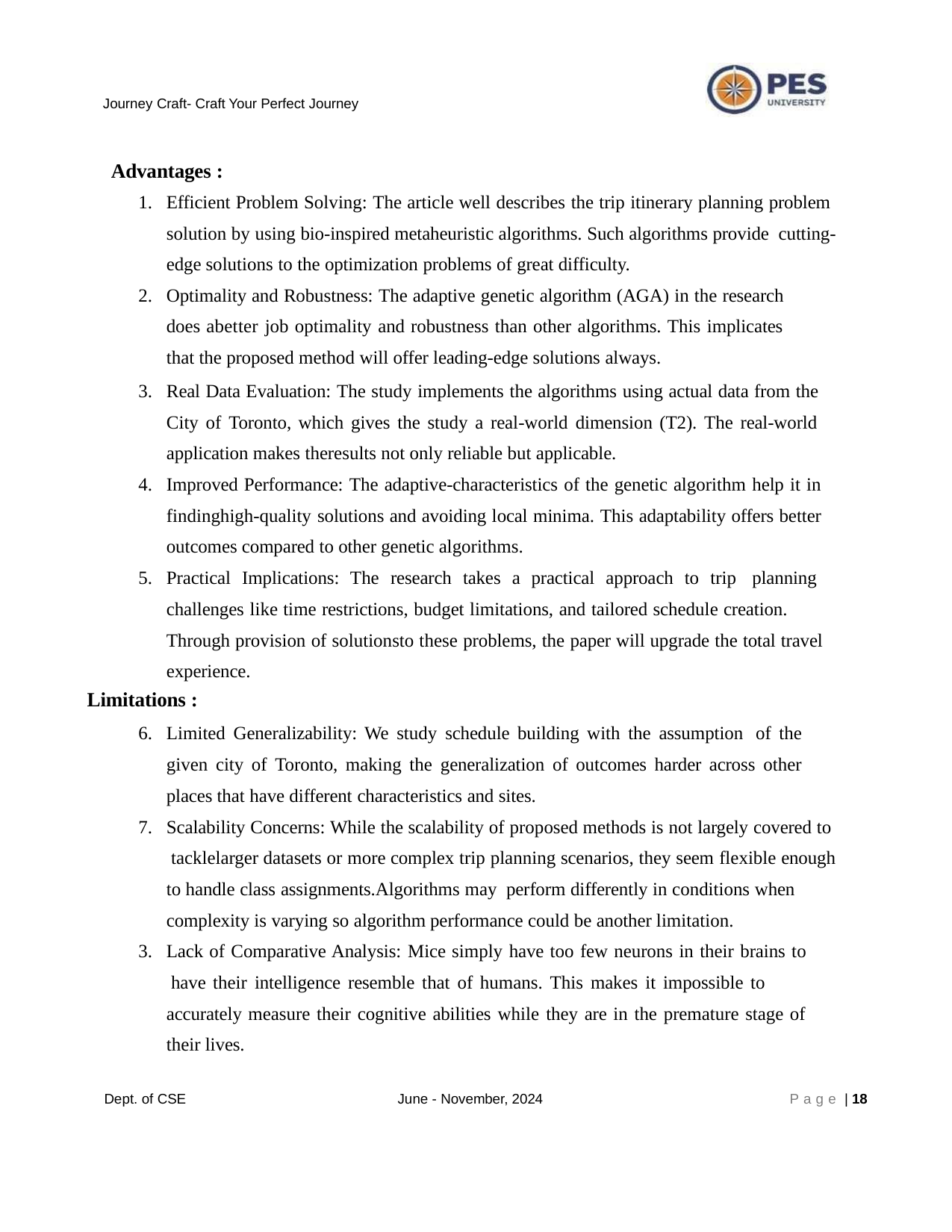

Journey Craft- Craft Your Perfect Journey
Advantages :
Efficient Problem Solving: The article well describes the trip itinerary planning problem
solution by using bio-inspired metaheuristic algorithms. Such algorithms provide  cutting-edge solutions to the optimization problems of great difficulty.
Optimality and Robustness: The adaptive genetic algorithm (AGA) in the research  does abetter job optimality and robustness than other algorithms. This implicates  that the proposed method will offer leading-edge solutions always.
Real Data Evaluation: The study implements the algorithms using actual data from the  City of Toronto, which gives the study a real-world dimension (T2). The real-world  application makes theresults not only reliable but applicable.
Improved Performance: The adaptive-characteristics of the genetic algorithm help it in  findinghigh-quality solutions and avoiding local minima. This adaptability offers better  outcomes compared to other genetic algorithms.
Practical Implications: The research takes a practical approach to trip planning  challenges like time restrictions, budget limitations, and tailored schedule creation.
Through provision of solutionsto these problems, the paper will upgrade the total travel  experience.
Limitations :
Limited Generalizability: We study schedule building with the assumption of the  given city of Toronto, making the generalization of outcomes harder across other  places that have different characteristics and sites.
Scalability Concerns: While the scalability of proposed methods is not largely covered to  tacklelarger datasets or more complex trip planning scenarios, they seem flexible enough
to handle class assignments.Algorithms may perform differently in conditions when  complexity is varying so algorithm performance could be another limitation.
Lack of Comparative Analysis: Mice simply have too few neurons in their brains to  have their intelligence resemble that of humans. This makes it impossible to
accurately measure their cognitive abilities while they are in the premature stage of  their lives.
Dept. of CSE
June - November, 2024
P a g e | 18